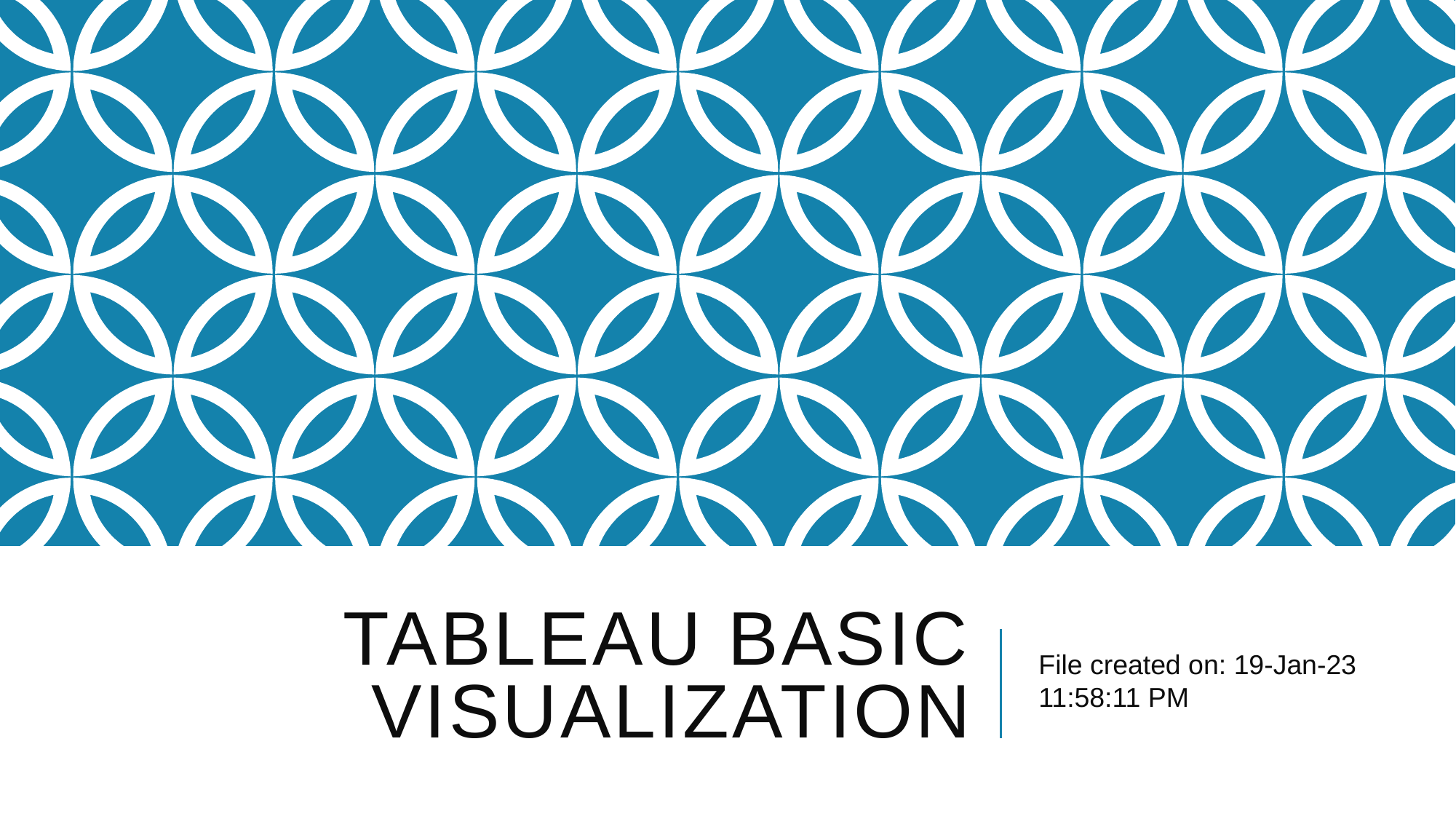

# Tableau Basic Visualization
File created on: 19-Jan-23 11:58:11 PM